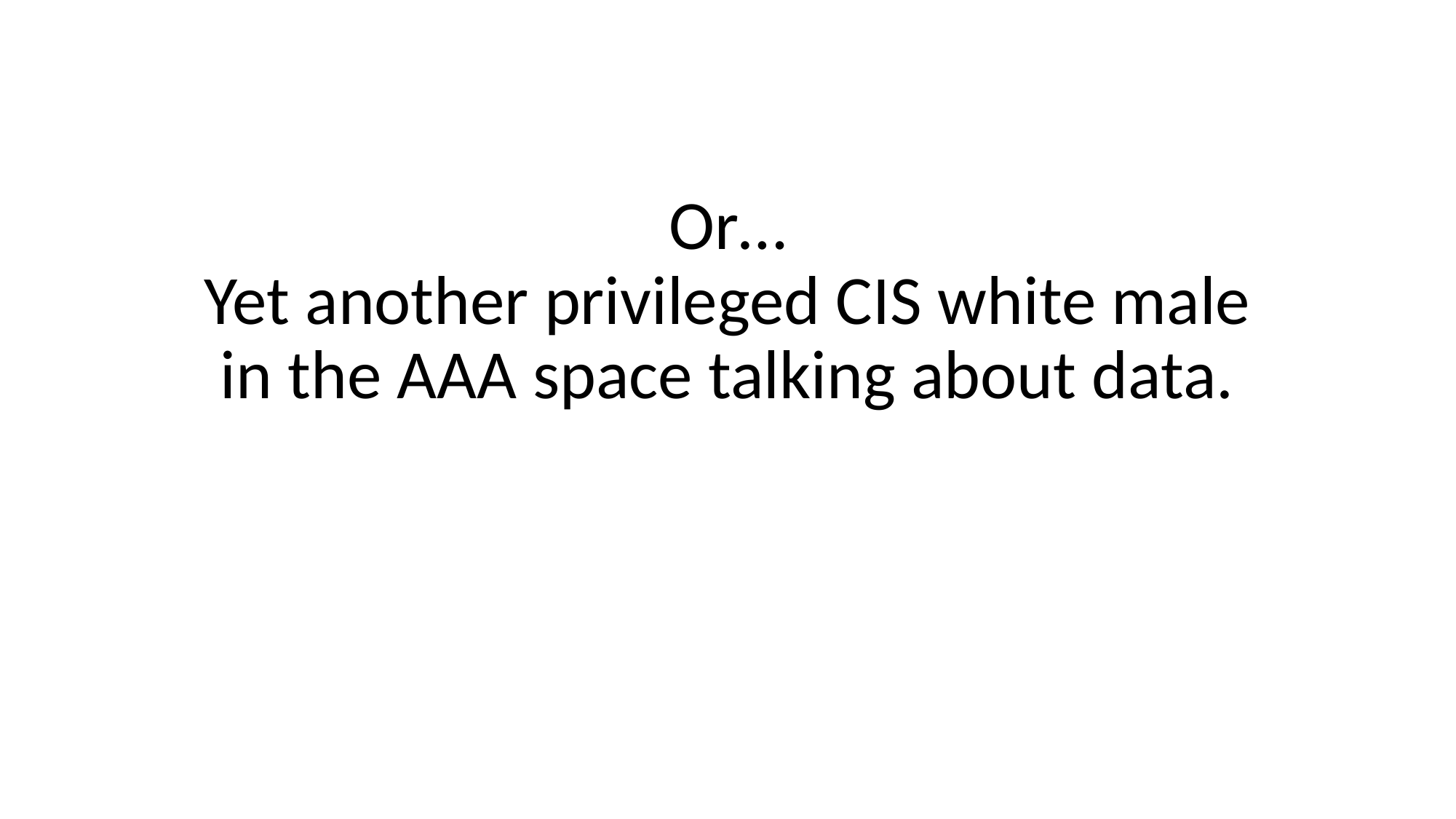

# Or… Yet another privileged CIS white male in the AAA space talking about data.